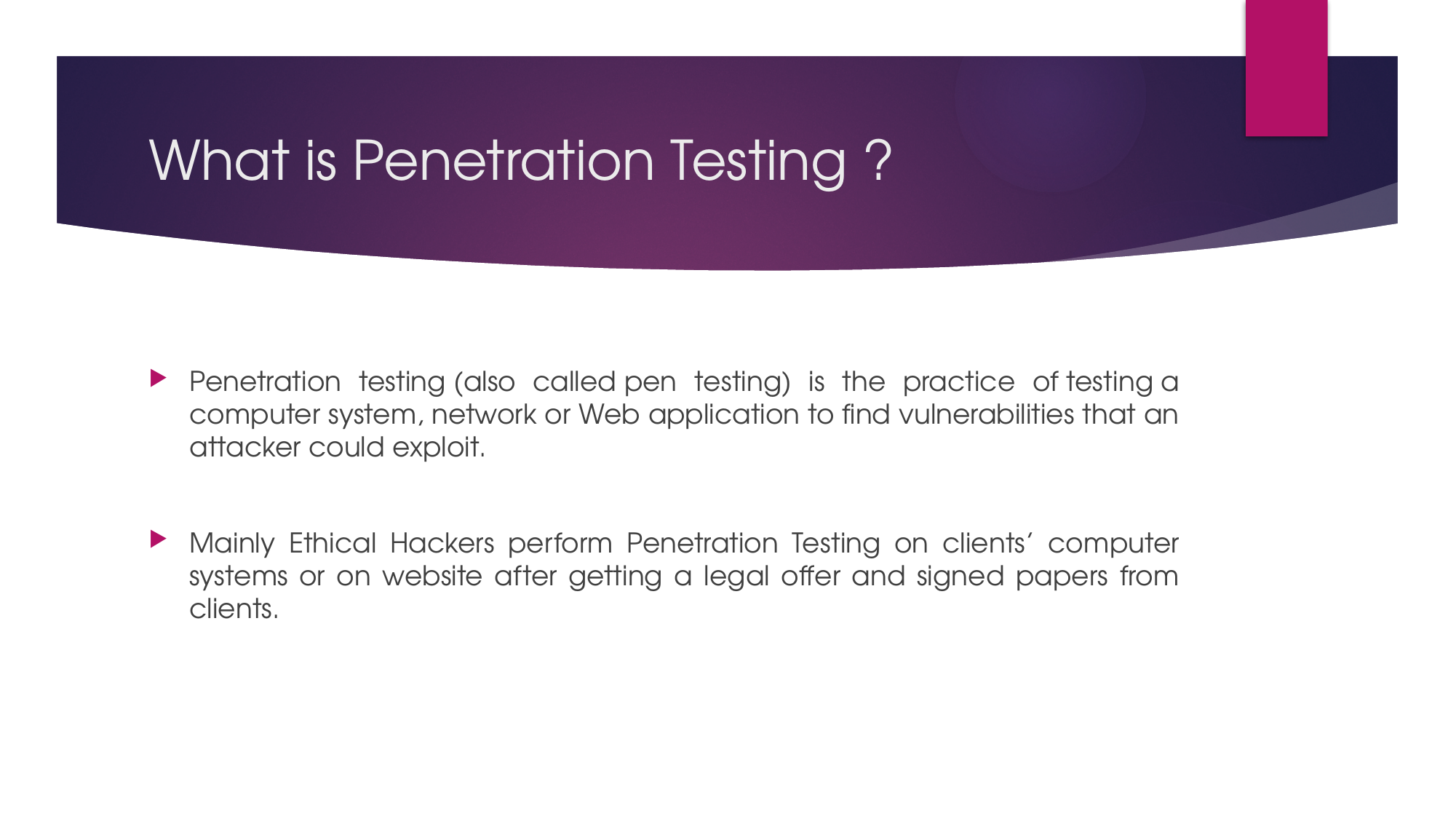

# What is Penetration Testing ?

Penetration testing (also called pen testing) is the practice of testing a computer system, network or Web application to find vulnerabilities that an attacker could exploit.

Mainly Ethical Hackers perform Penetration Testing on clients’ computer systems or on website after getting a legal offer and signed papers from clients.